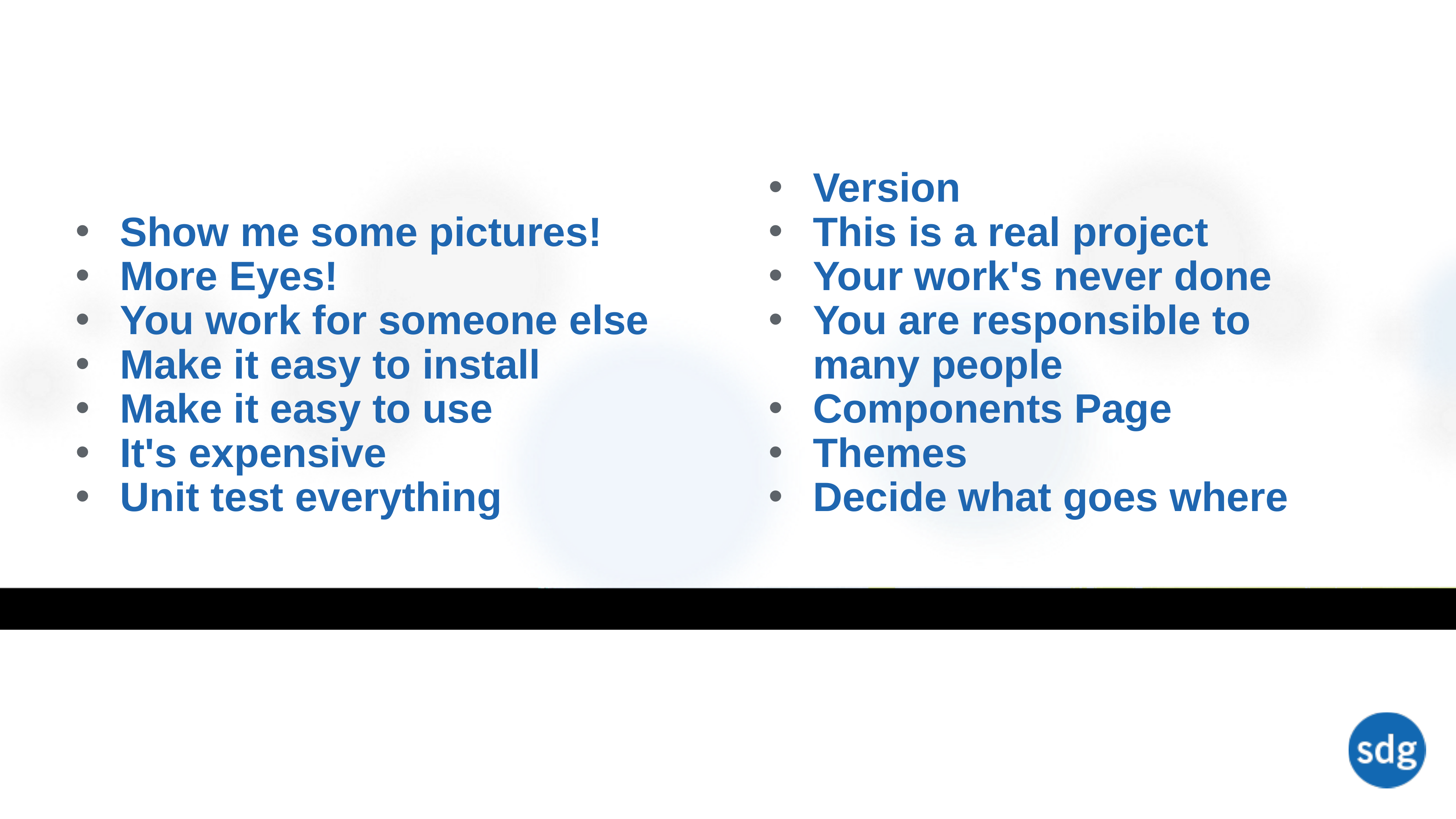

Show me some pictures!
More Eyes!
You work for someone else
Make it easy to install
Make it easy to use
It's expensive
Unit test everything
Version
This is a real project
Your work's never done
You are responsible to many people
Components Page
Themes
Decide what goes where